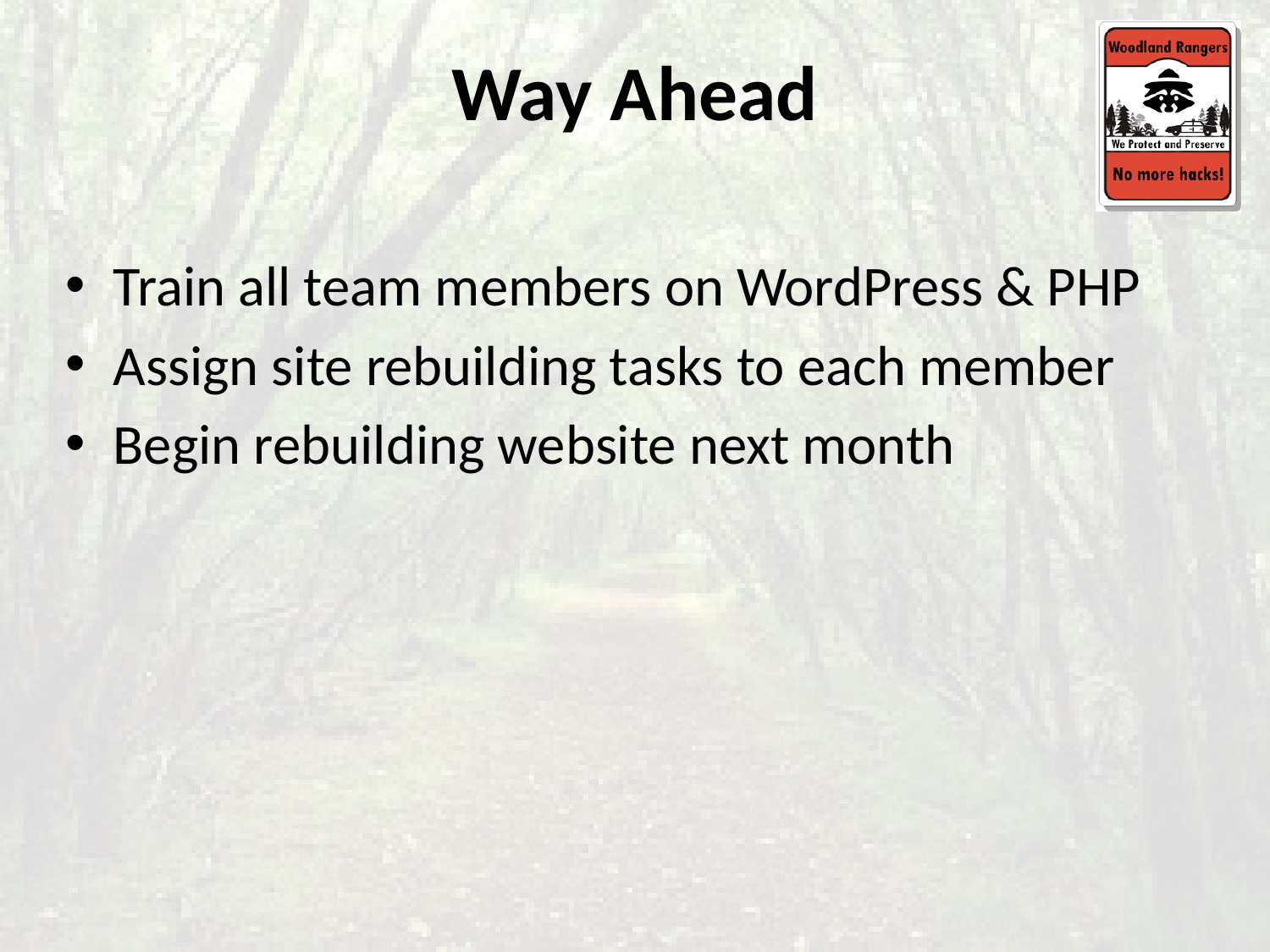

# Way Ahead
Train all team members on WordPress & PHP
Assign site rebuilding tasks to each member
Begin rebuilding website next month